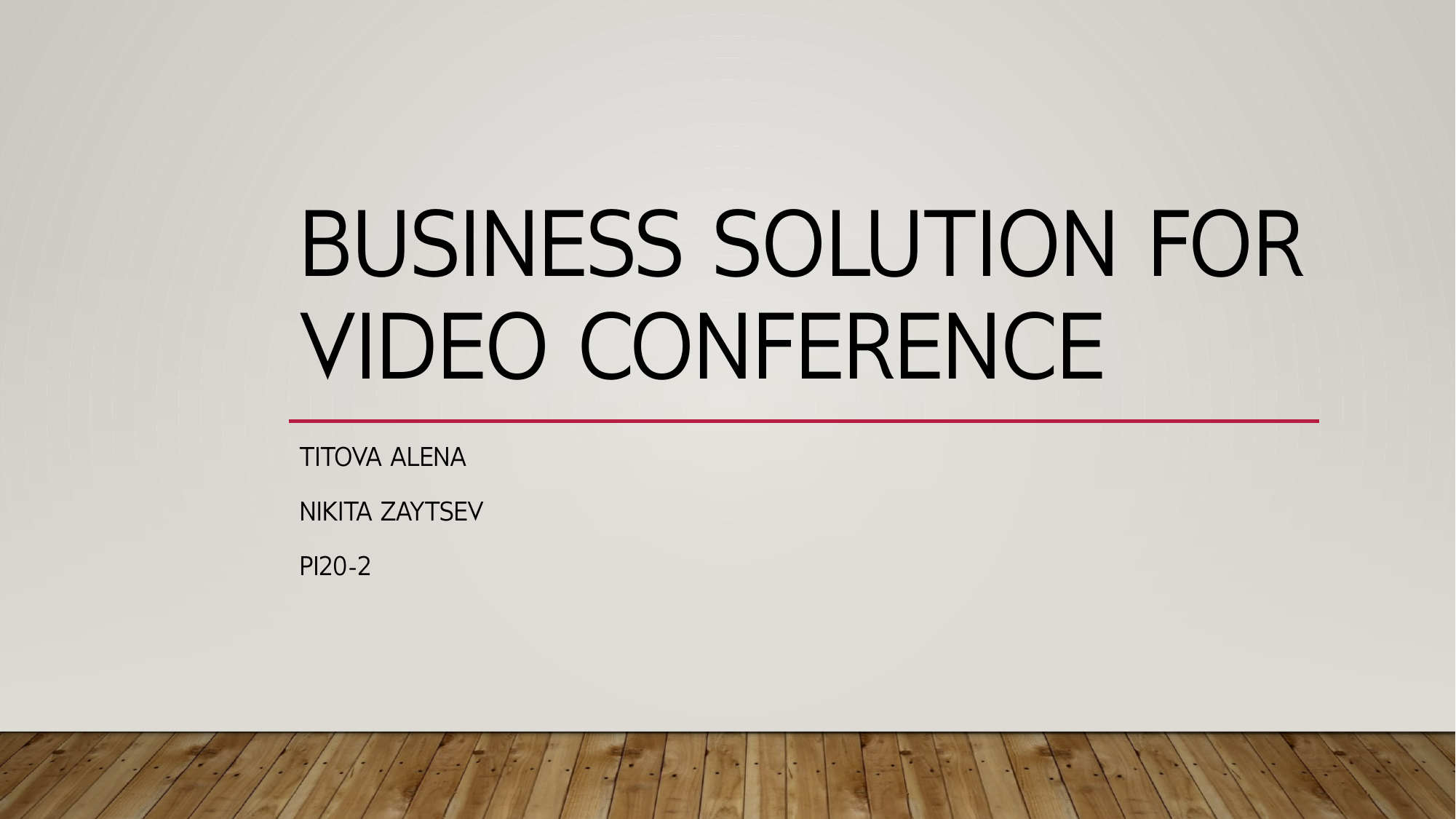

# Business solution for video conference
Titova alena
Nikita zaytsev
Pi20-2